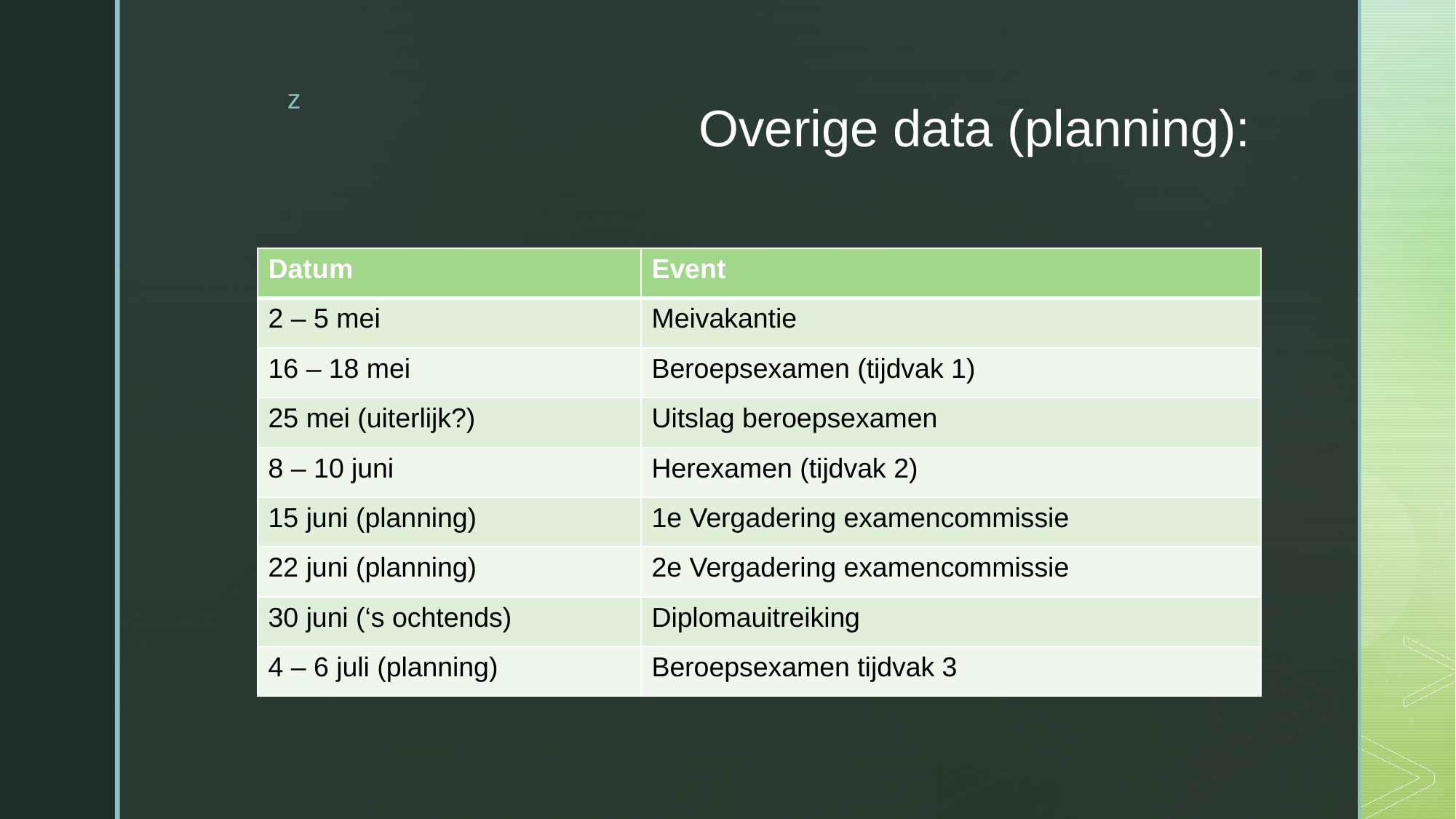

# Overige data (planning):
| Datum | Event |
| --- | --- |
| 2 – 5 mei | Meivakantie |
| 16 – 18 mei | Beroepsexamen (tijdvak 1) |
| 25 mei (uiterlijk?) | Uitslag beroepsexamen |
| 8 – 10 juni | Herexamen (tijdvak 2) |
| 15 juni (planning) | 1e Vergadering examencommissie |
| 22 juni (planning) | 2e Vergadering examencommissie |
| 30 juni (‘s ochtends) | Diplomauitreiking |
| 4 – 6 juli (planning) | Beroepsexamen tijdvak 3 |